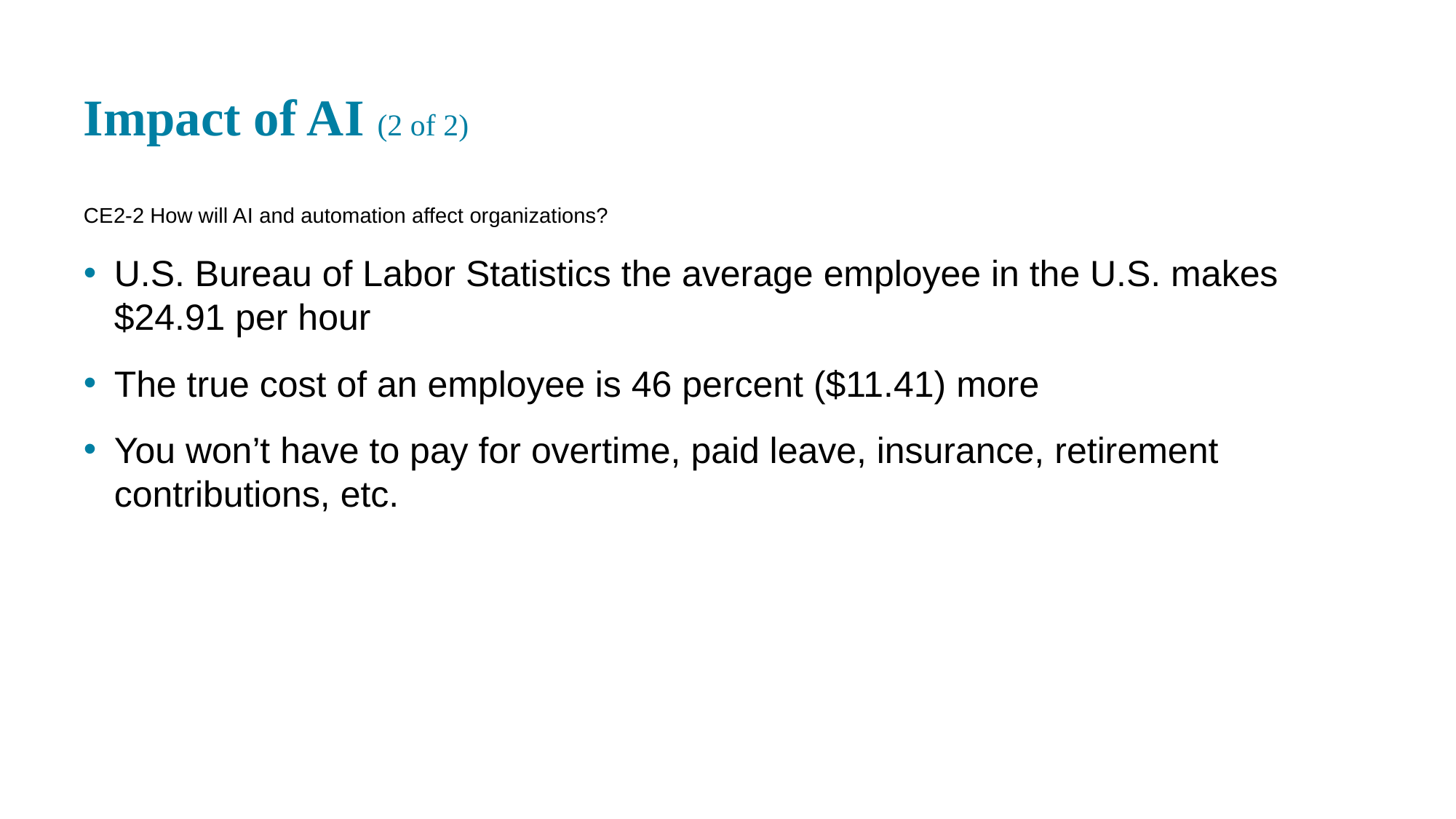

# Impact of A I (2 of 2)
CE 2-2 How will A I and automation affect organizations?
U.S. Bureau of Labor Statistics the average employee in the U.S. makes $24.91 per hour
The true cost of an employee is 46 percent ($11.41) more
You won’t have to pay for overtime, paid leave, insurance, retirement contributions, etc.